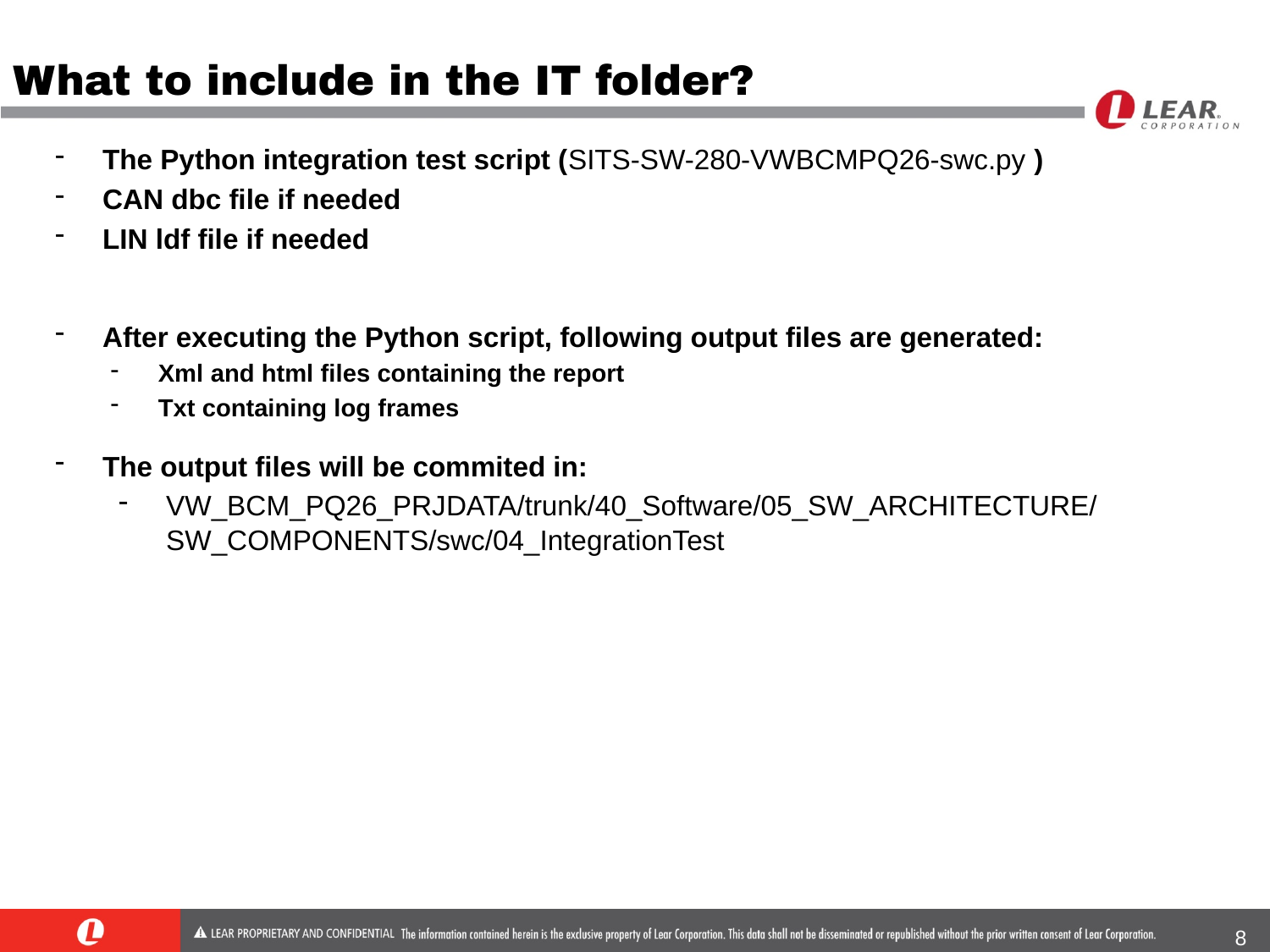

# What to include in the IT folder?
The Python integration test script (SITS-SW-280-VWBCMPQ26-swc.py )
CAN dbc file if needed
LIN ldf file if needed

After executing the Python script, following output files are generated:
Xml and html files containing the report
Txt containing log frames

The output files will be commited in:
VW_BCM_PQ26_PRJDATA/trunk/40_Software/05_SW_ARCHITECTURE/SW_COMPONENTS/swc/04_IntegrationTest

8